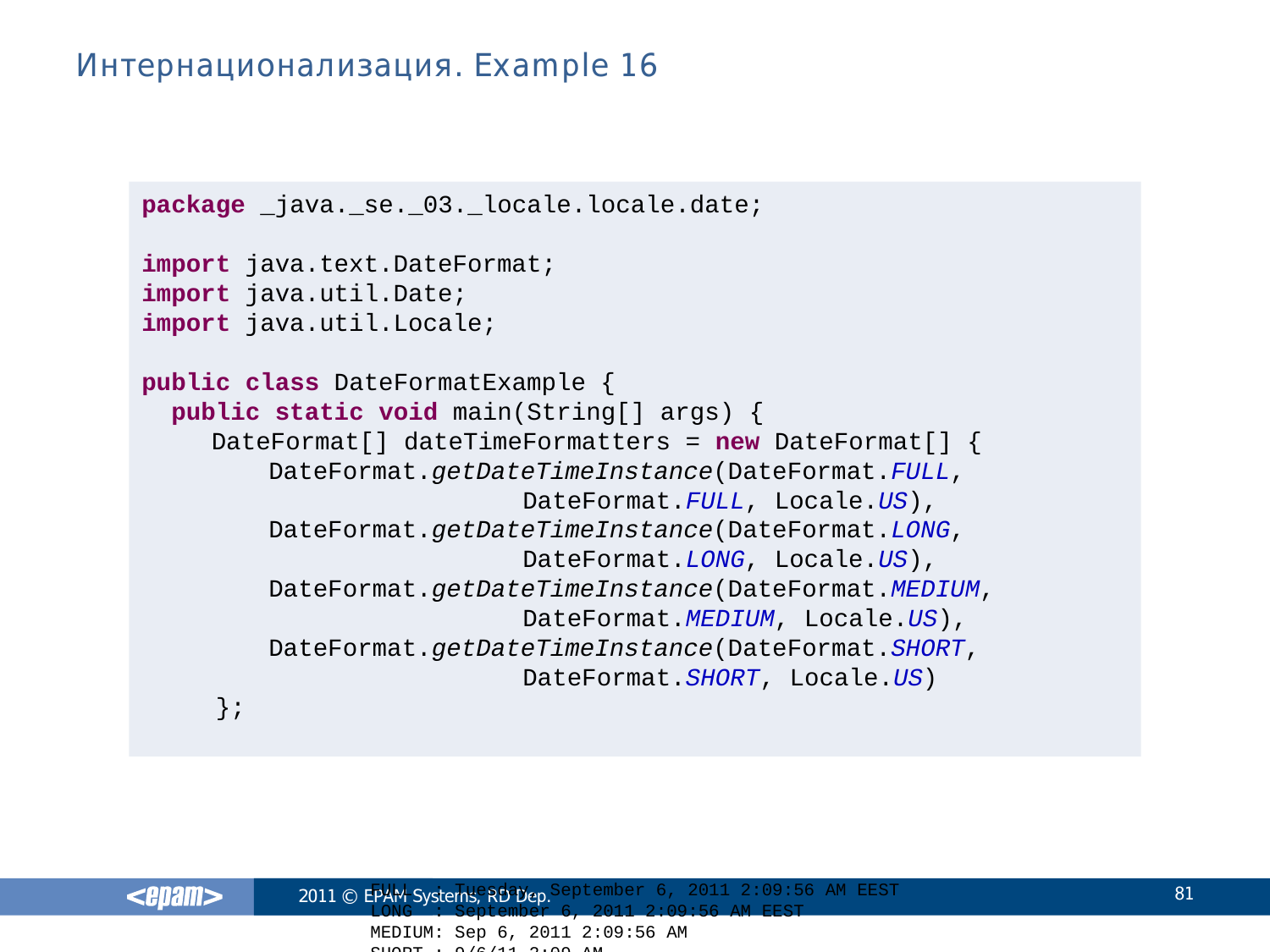

# Интернационализация. Example 16
package _java._se._03._locale.locale.date;

import java.text.DateFormat;
import java.util.Date;
import java.util.Locale;

public class DateFormatExample {
  public static void main(String[] args) {
          DateFormat[] dateTimeFormatters = new DateFormat[] {
	DateFormat.getDateTimeInstance(DateFormat.FULL,
			DateFormat.FULL, Locale.US),
	DateFormat.getDateTimeInstance(DateFormat.LONG,
	  		DateFormat.LONG, Locale.US),
	DateFormat.getDateTimeInstance(DateFormat.MEDIUM,
			DateFormat.MEDIUM, Locale.US),
	DateFormat.getDateTimeInstance(DateFormat.SHORT,
			DateFormat.SHORT, Locale.US)
     };

81
2011 © EPAM Systems, RD Dep.
FULL  : Tuesday, September 6, 2011 2:09:56 AM EEST
LONG  : September 6, 2011 2:09:56 AM EEST
MEDIUM: Sep 6, 2011 2:09:56 AM
SHORT : 9/6/11 2:09 AM